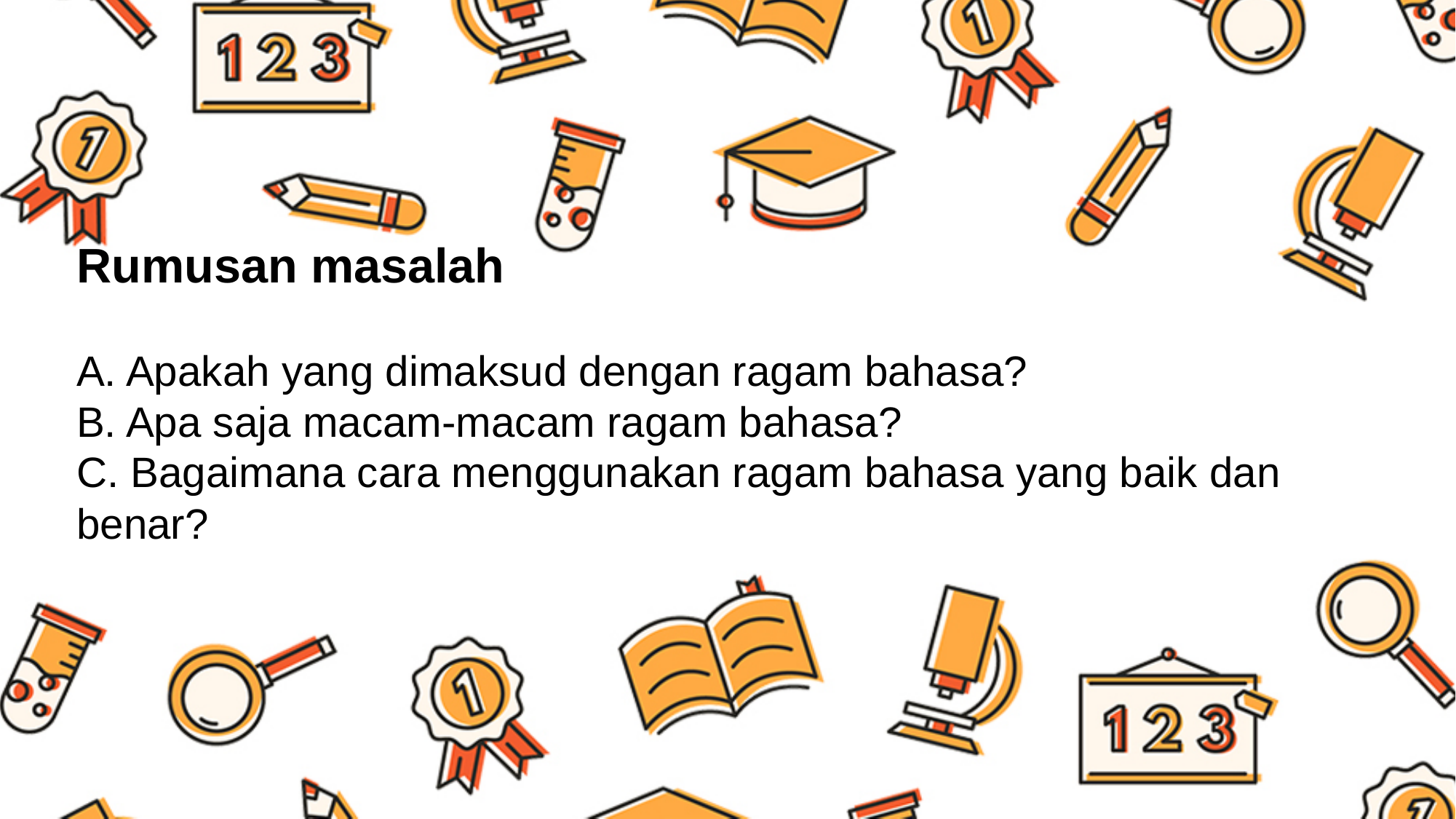

Rumusan masalah

A. Apakah yang dimaksud dengan ragam bahasa?
B. Apa saja macam-macam ragam bahasa?
C. Bagaimana cara menggunakan ragam bahasa yang baik dan benar?